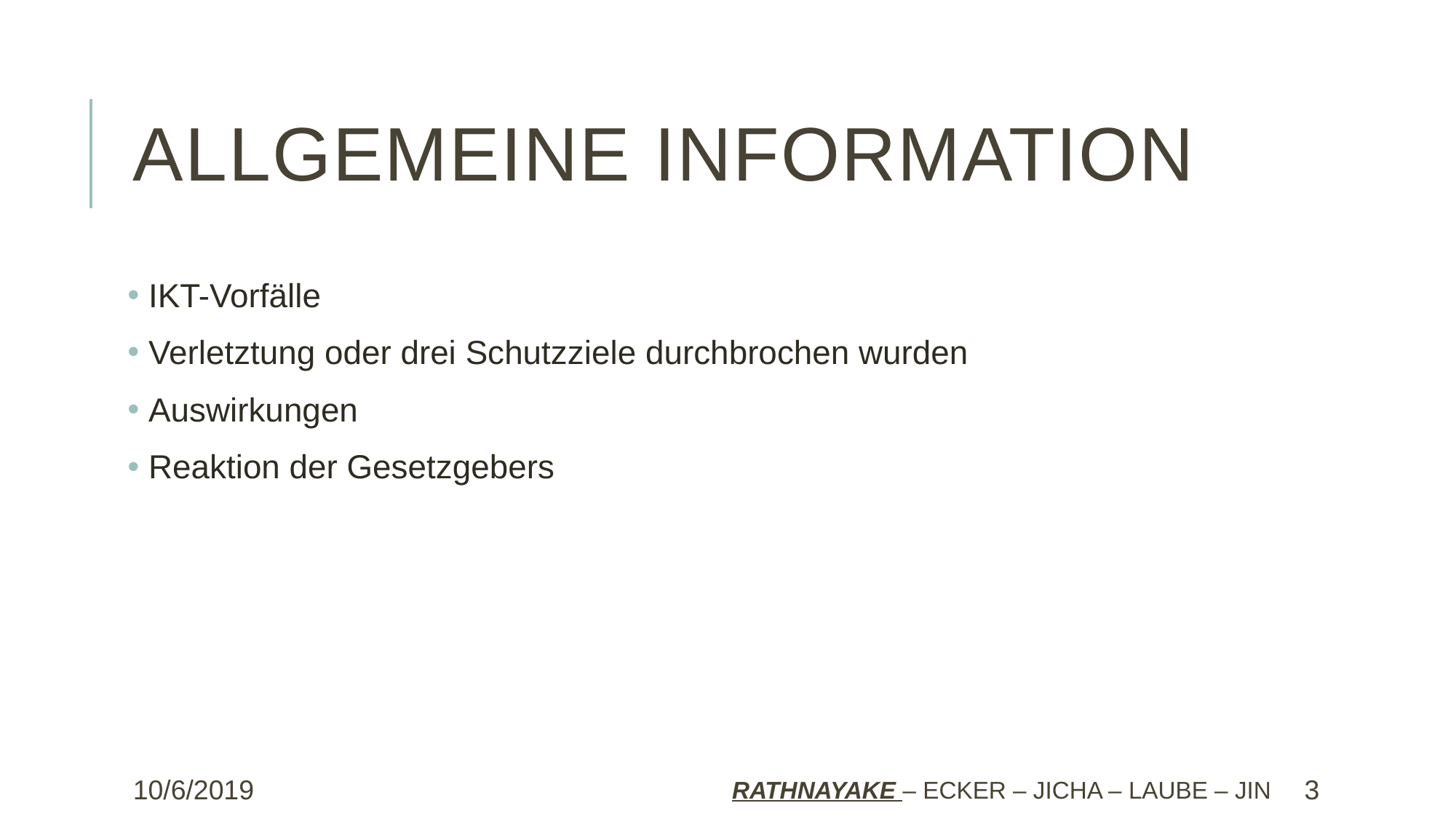

# Allgemeine Information
 IKT-Vorfälle
 Verletztung oder drei Schutzziele durchbrochen wurden
 Auswirkungen
 Reaktion der Gesetzgebers

10/6/2019
Rathnayake – Ecker – Jicha – Laube – Jin
3